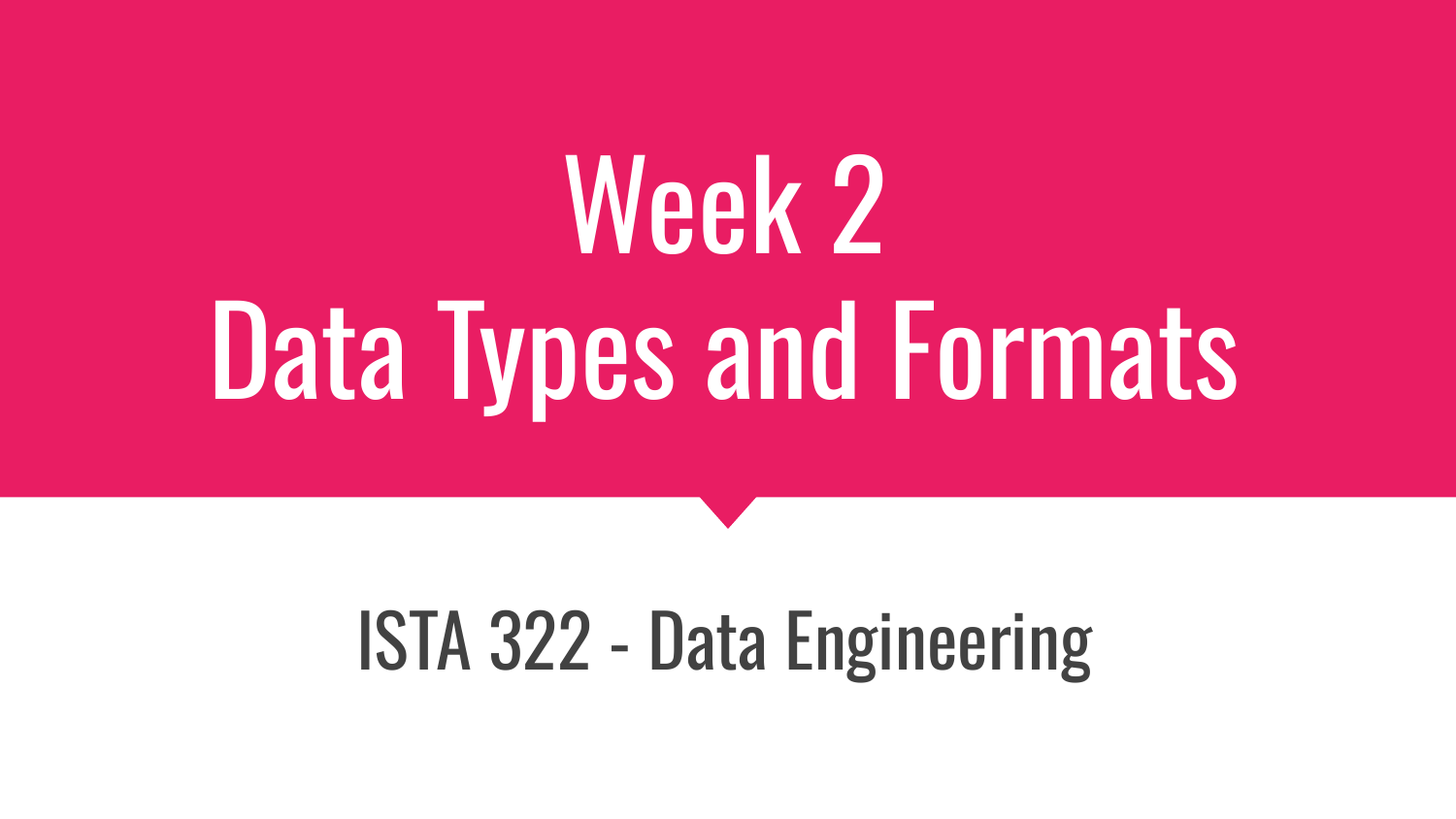

# Week 2
Data Types and Formats
ISTA 322 - Data Engineering